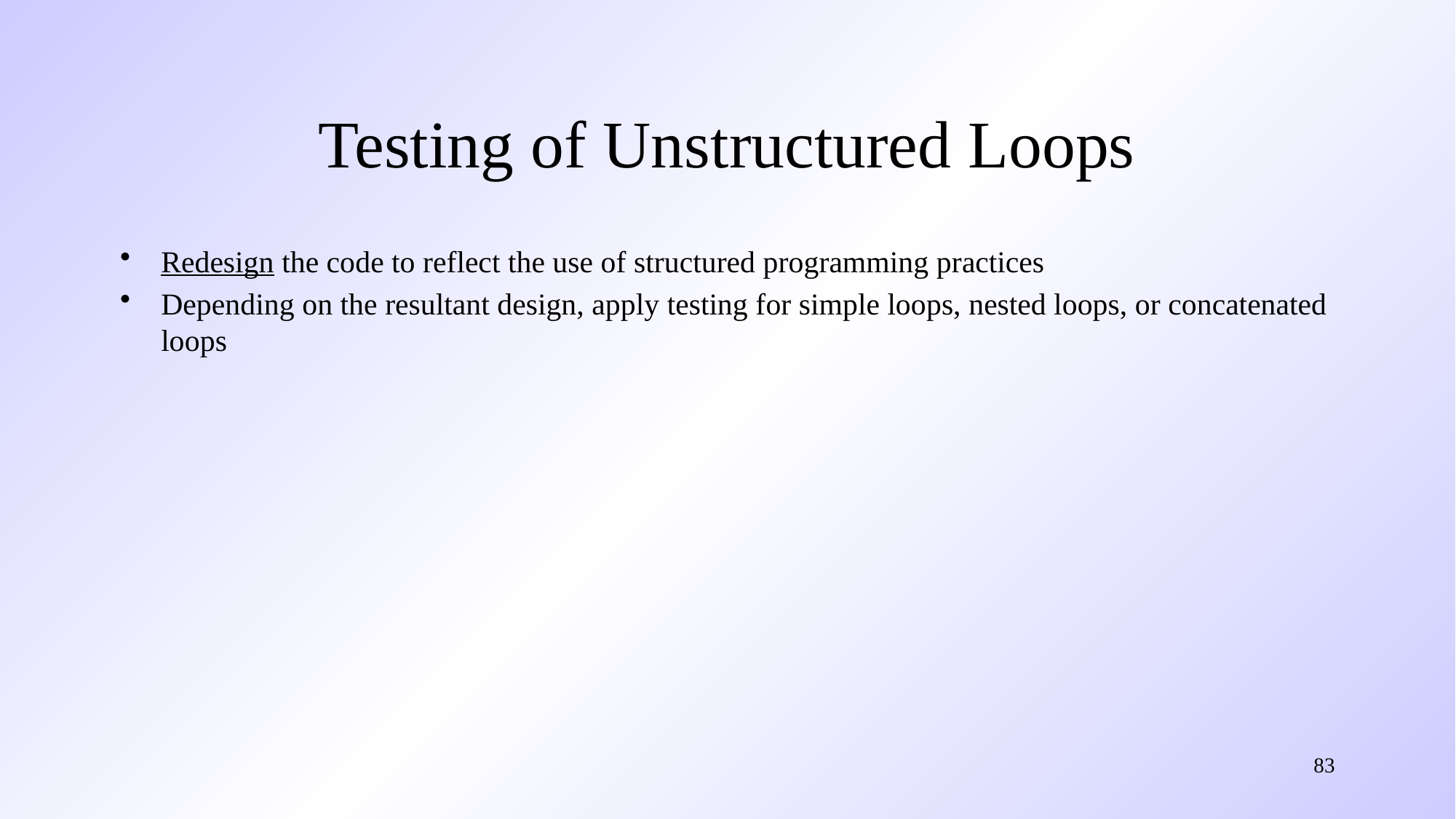

# Testing of Unstructured Loops
Redesign the code to reflect the use of structured programming practices
Depending on the resultant design, apply testing for simple loops, nested loops, or concatenated loops
83